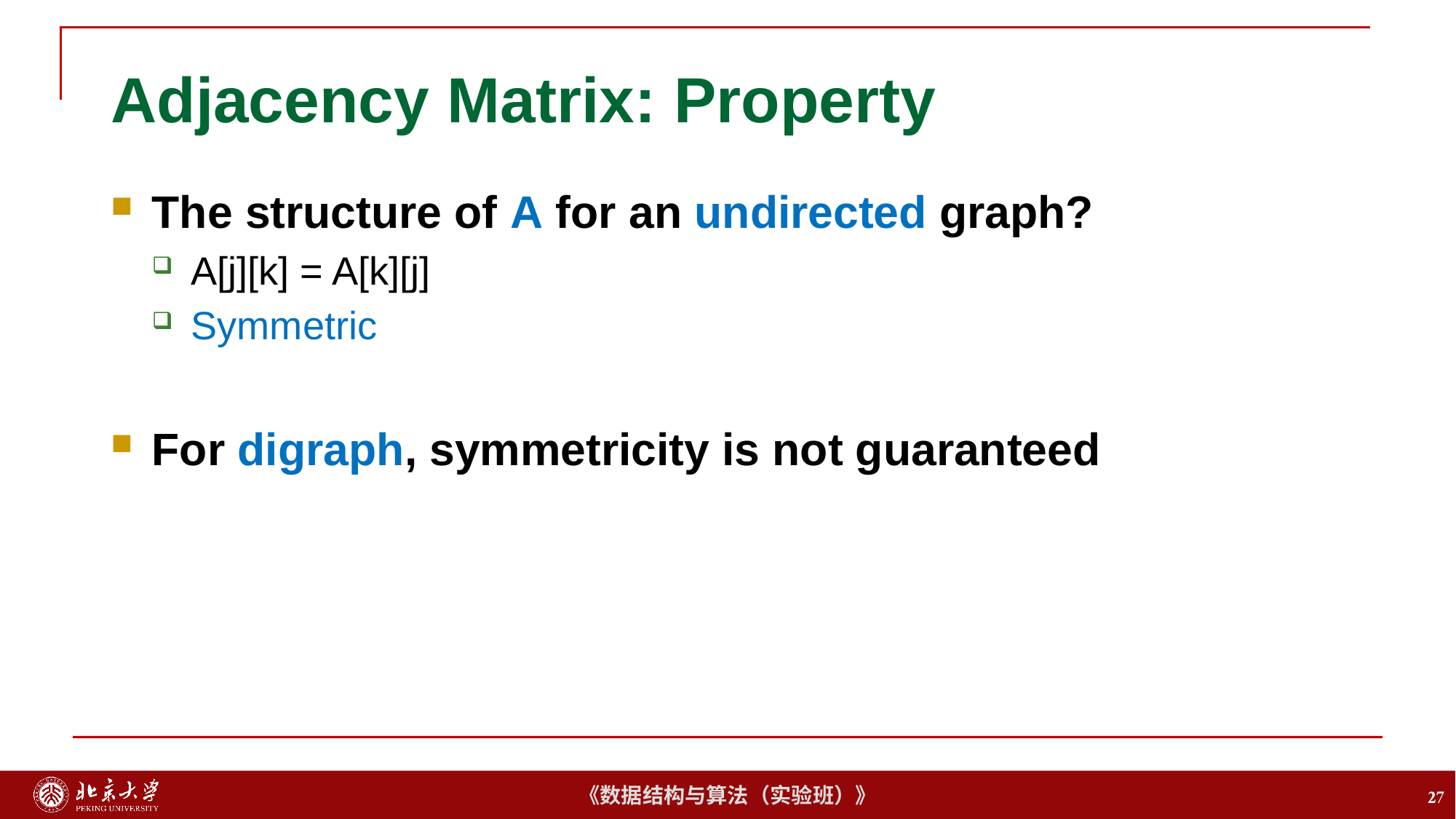

# Adjacency Matrix: Property
The structure of A for an undirected graph?
A[j][k] = A[k][j]
Symmetric

For digraph, symmetricity is not guaranteed

27